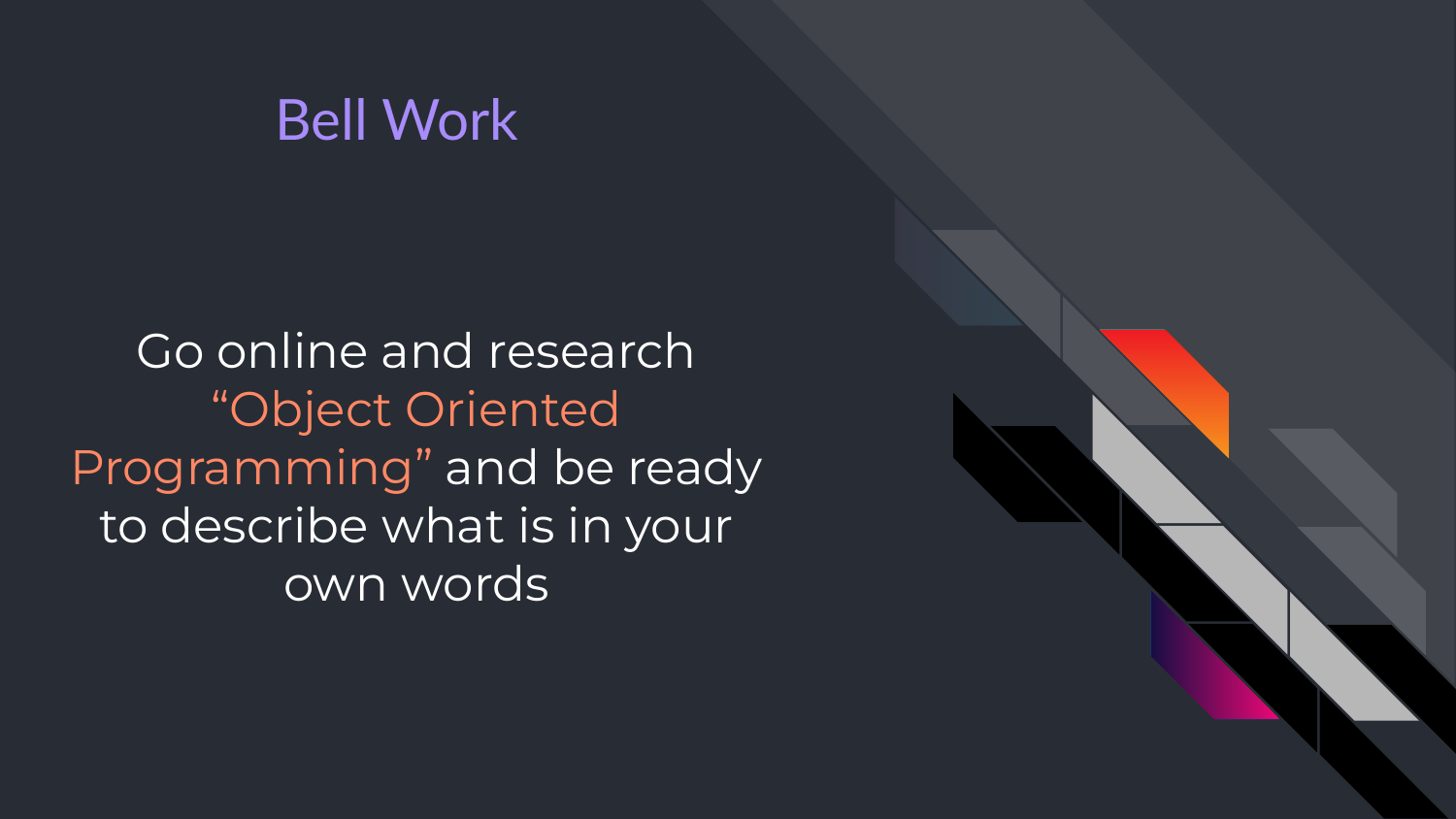

# Go online and research “Object Oriented Programming” and be ready to describe what is in your own words